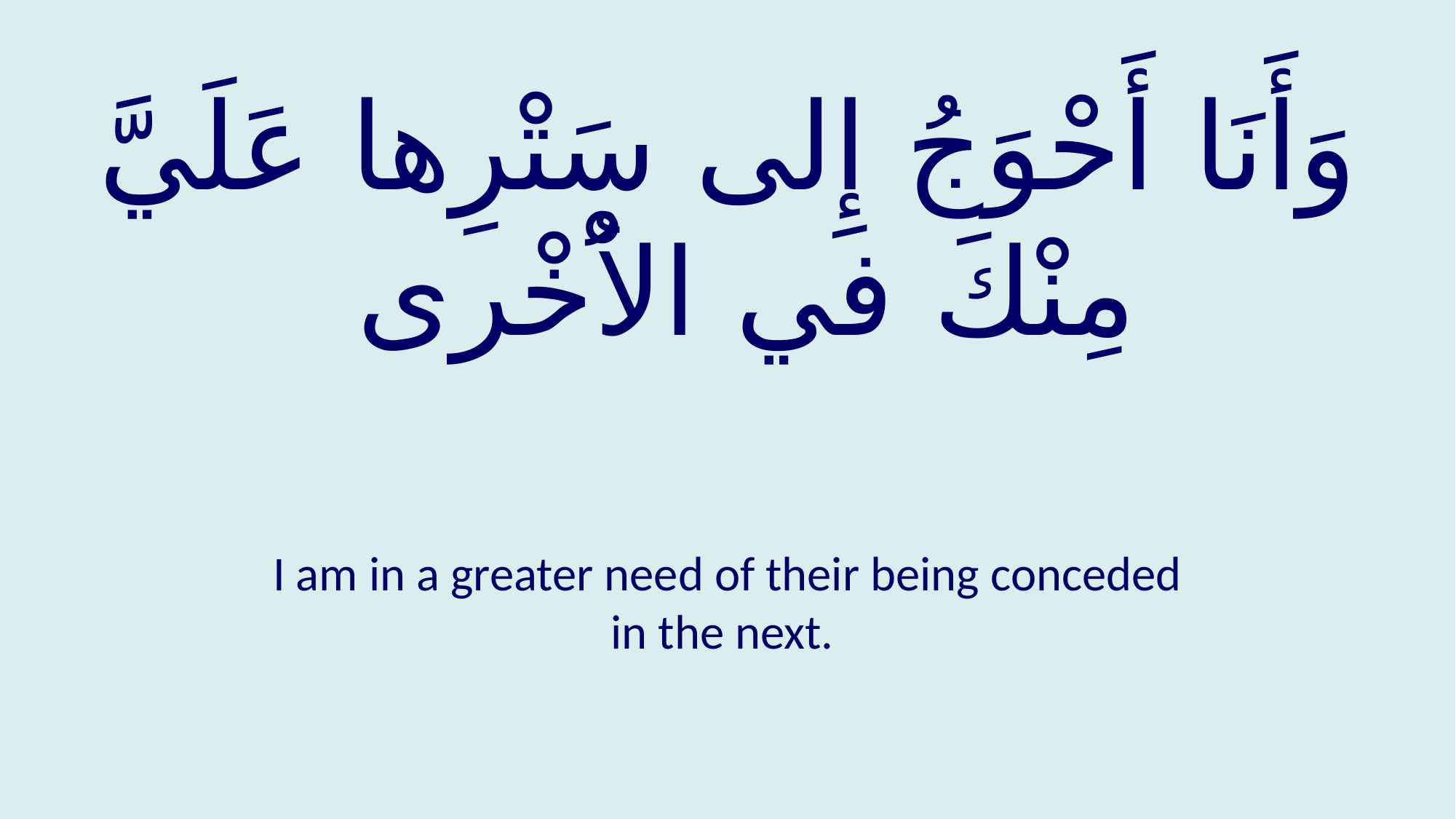

# وَأَنَا أَحْوَجُ إِلى سَتْرِها عَلَيَّ مِنْكَ في الاُْخْرى
I am in a greater need of their being conceded in the next.